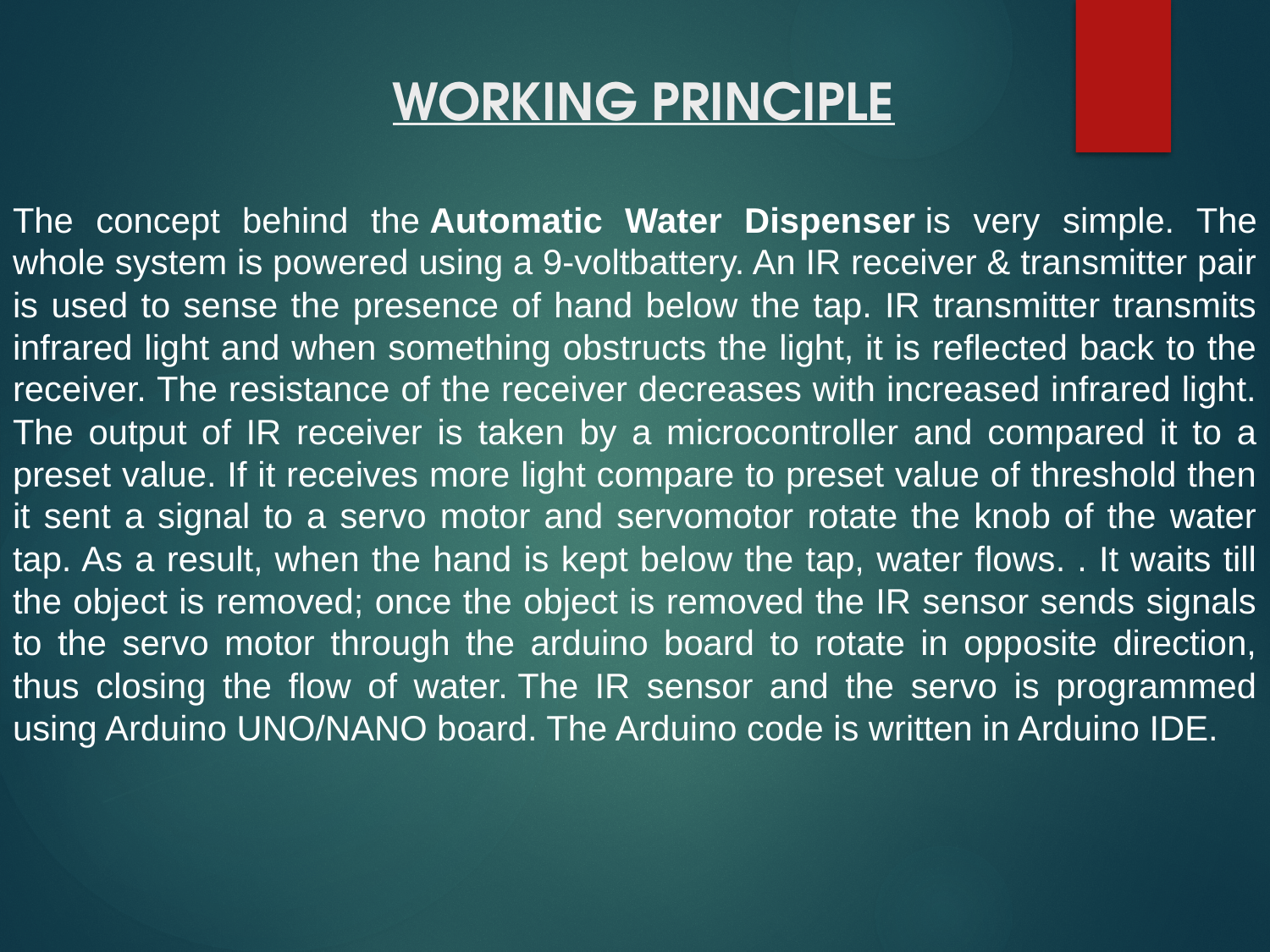

# WORKING PRINCIPLE
The concept behind the Automatic Water Dispenser is very simple. The whole system is powered using a 9-voltbattery. An IR receiver & transmitter pair is used to sense the presence of hand below the tap. IR transmitter transmits infrared light and when something obstructs the light, it is reflected back to the receiver. The resistance of the receiver decreases with increased infrared light. The output of IR receiver is taken by a microcontroller and compared it to a preset value. If it receives more light compare to preset value of threshold then it sent a signal to a servo motor and servomotor rotate the knob of the water tap. As a result, when the hand is kept below the tap, water flows. . It waits till the object is removed; once the object is removed the IR sensor sends signals to the servo motor through the arduino board to rotate in opposite direction, thus closing the flow of water. The IR sensor and the servo is programmed using Arduino UNO/NANO board. The Arduino code is written in Arduino IDE.